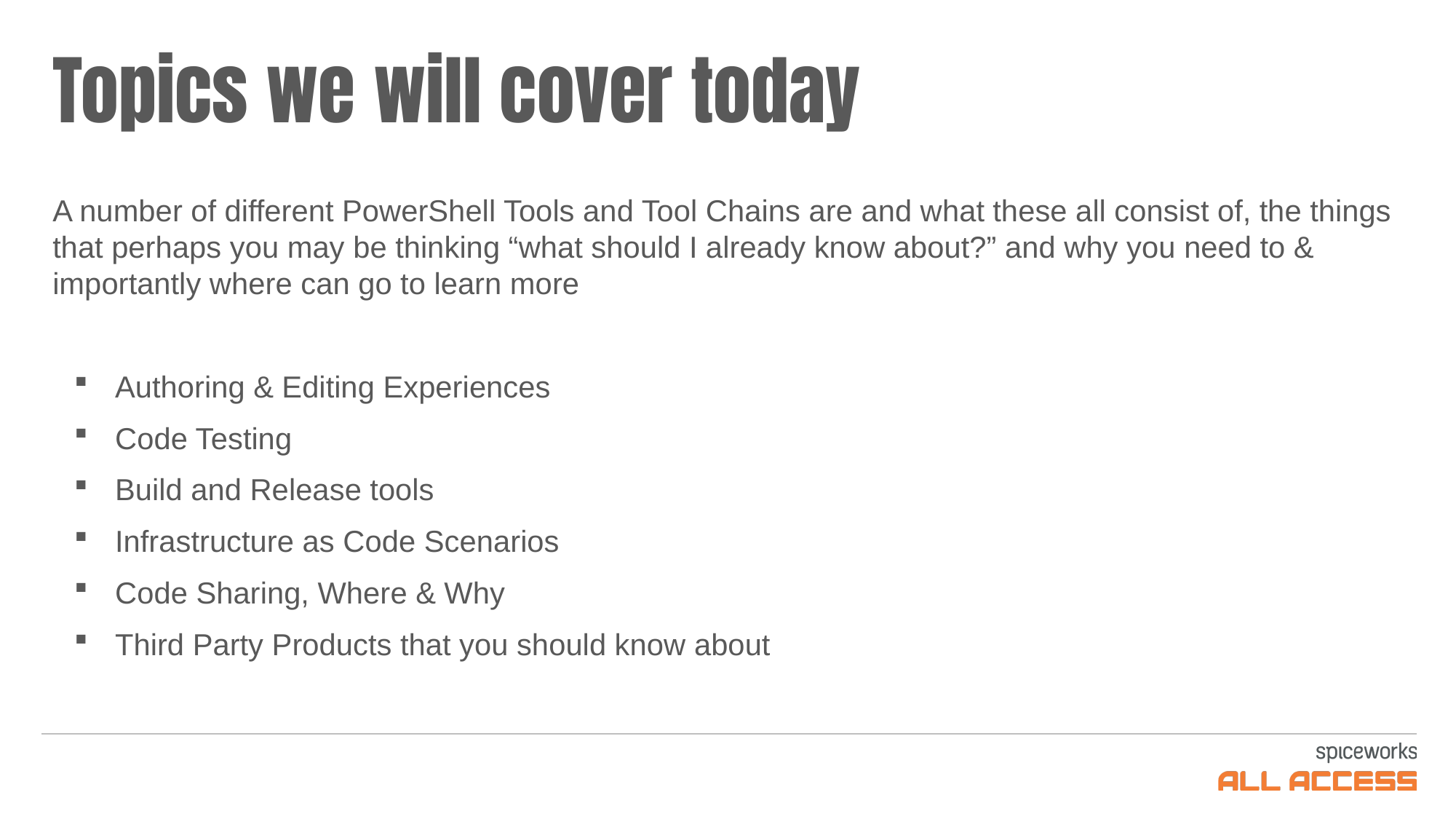

# Topics we will cover today
A number of different PowerShell Tools and Tool Chains are and what these all consist of, the things that perhaps you may be thinking “what should I already know about?” and why you need to & importantly where can go to learn more

Authoring & Editing Experiences
Code Testing
Build and Release tools
Infrastructure as Code Scenarios
Code Sharing, Where & Why
Third Party Products that you should know about